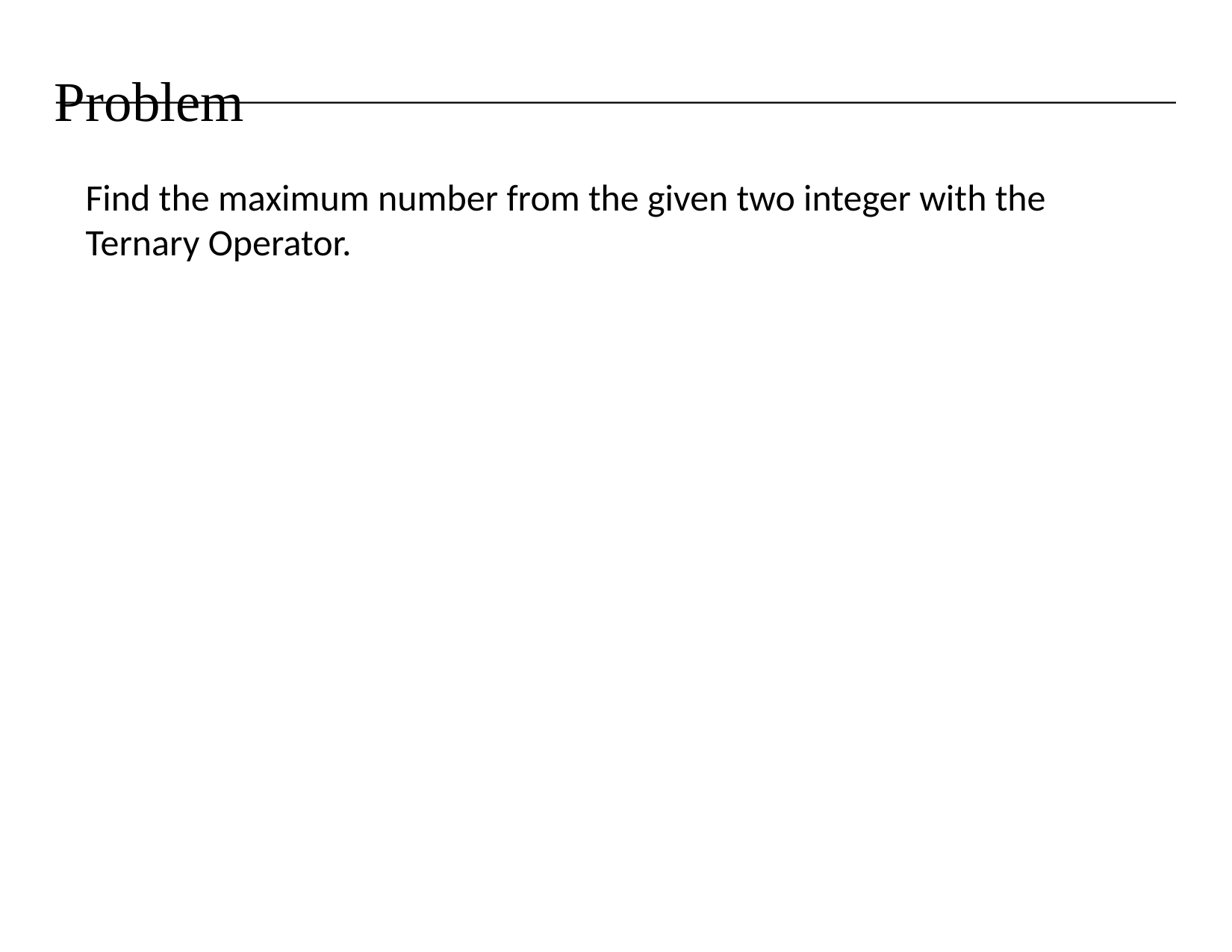

# Problem
Find the maximum number from the given two integer with the Ternary Operator.